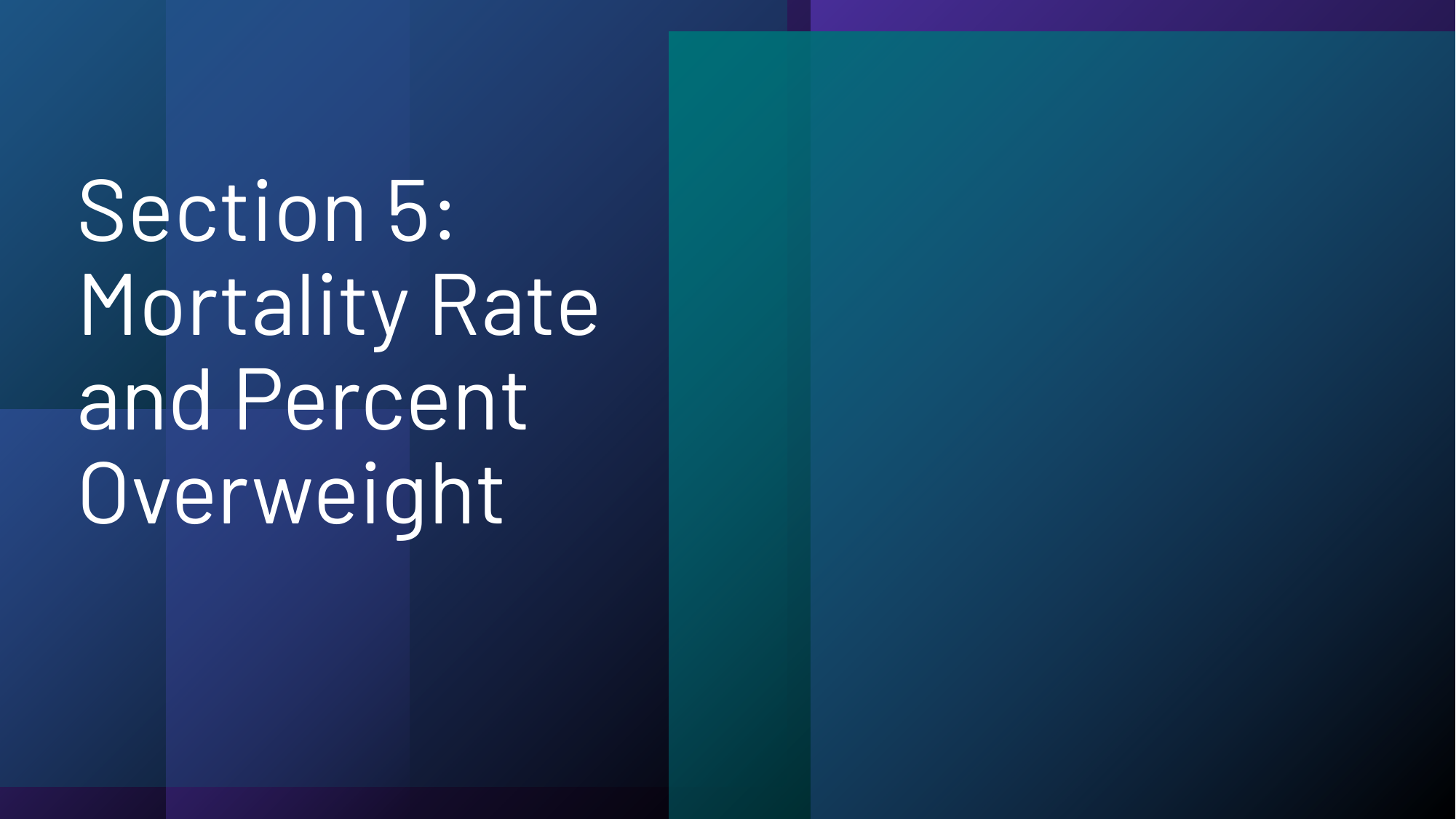

# Section 5: Mortality Rate and Percent Overweight